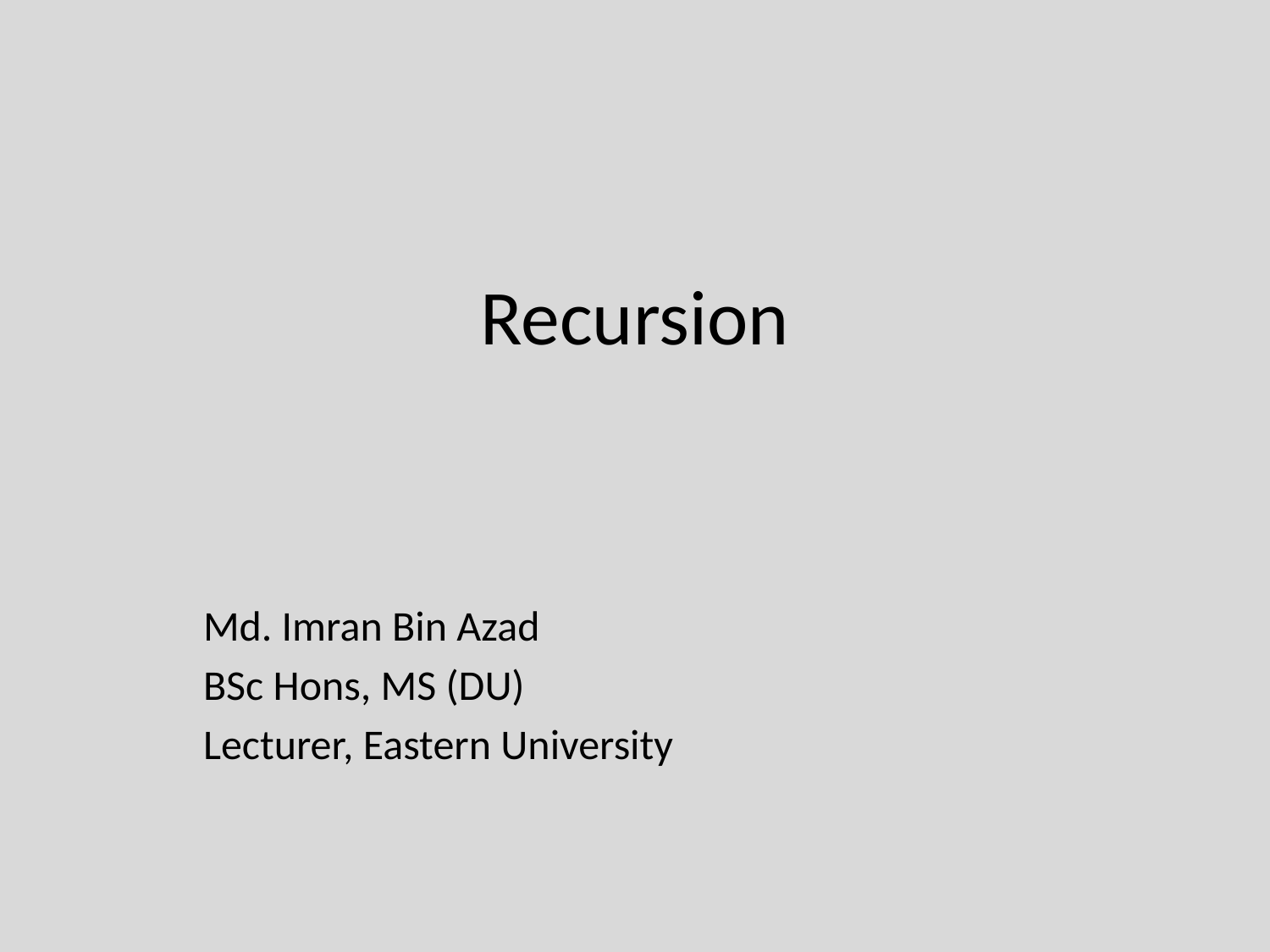

# Recursion
Md. Imran Bin Azad
BSc Hons, MS (DU)
Lecturer, Eastern University